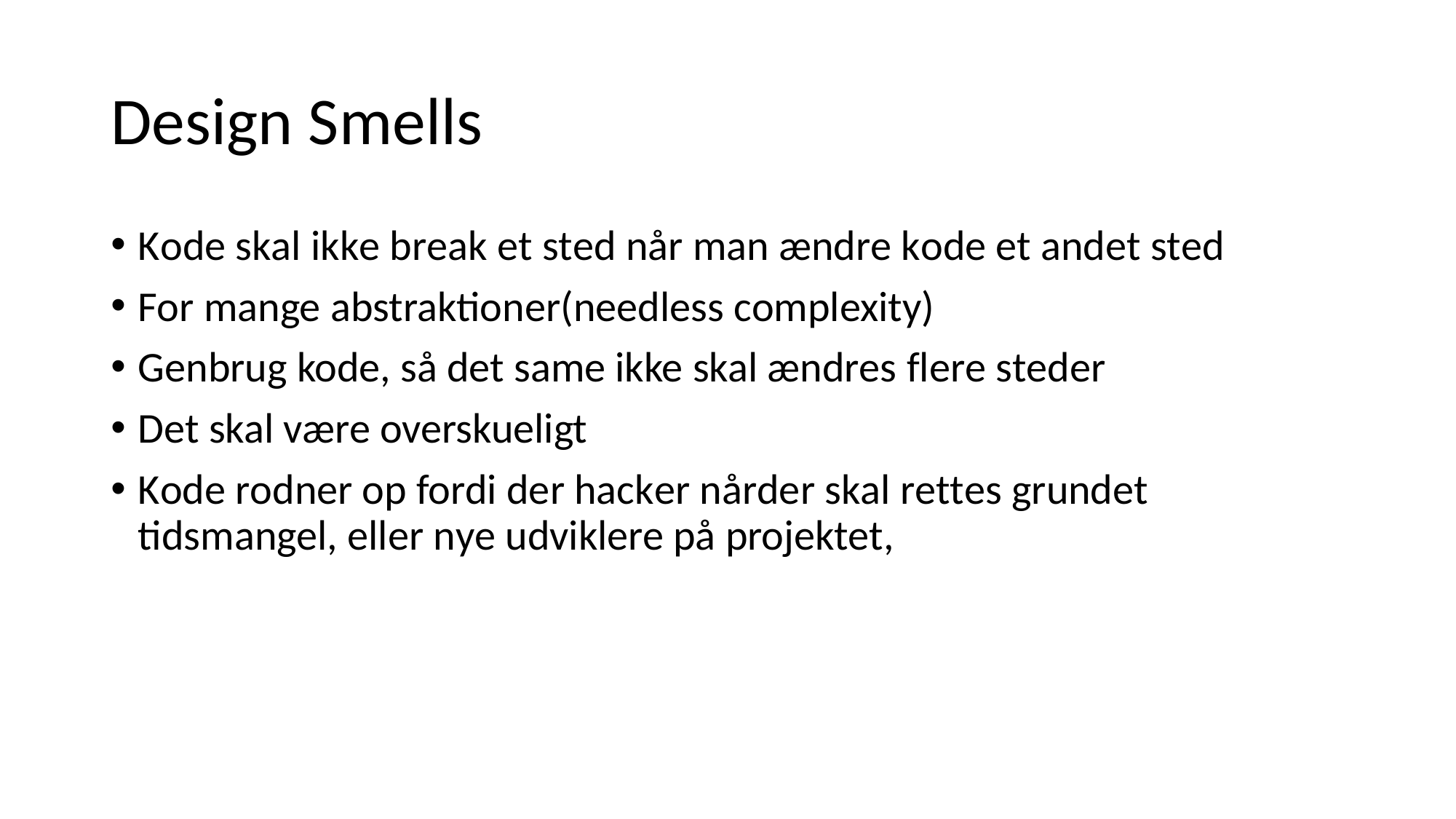

# Design Smells
Kode skal ikke break et sted når man ændre kode et andet sted
For mange abstraktioner(needless complexity)
Genbrug kode, så det same ikke skal ændres flere steder
Det skal være overskueligt
Kode rodner op fordi der hacker nårder skal rettes grundet tidsmangel, eller nye udviklere på projektet,